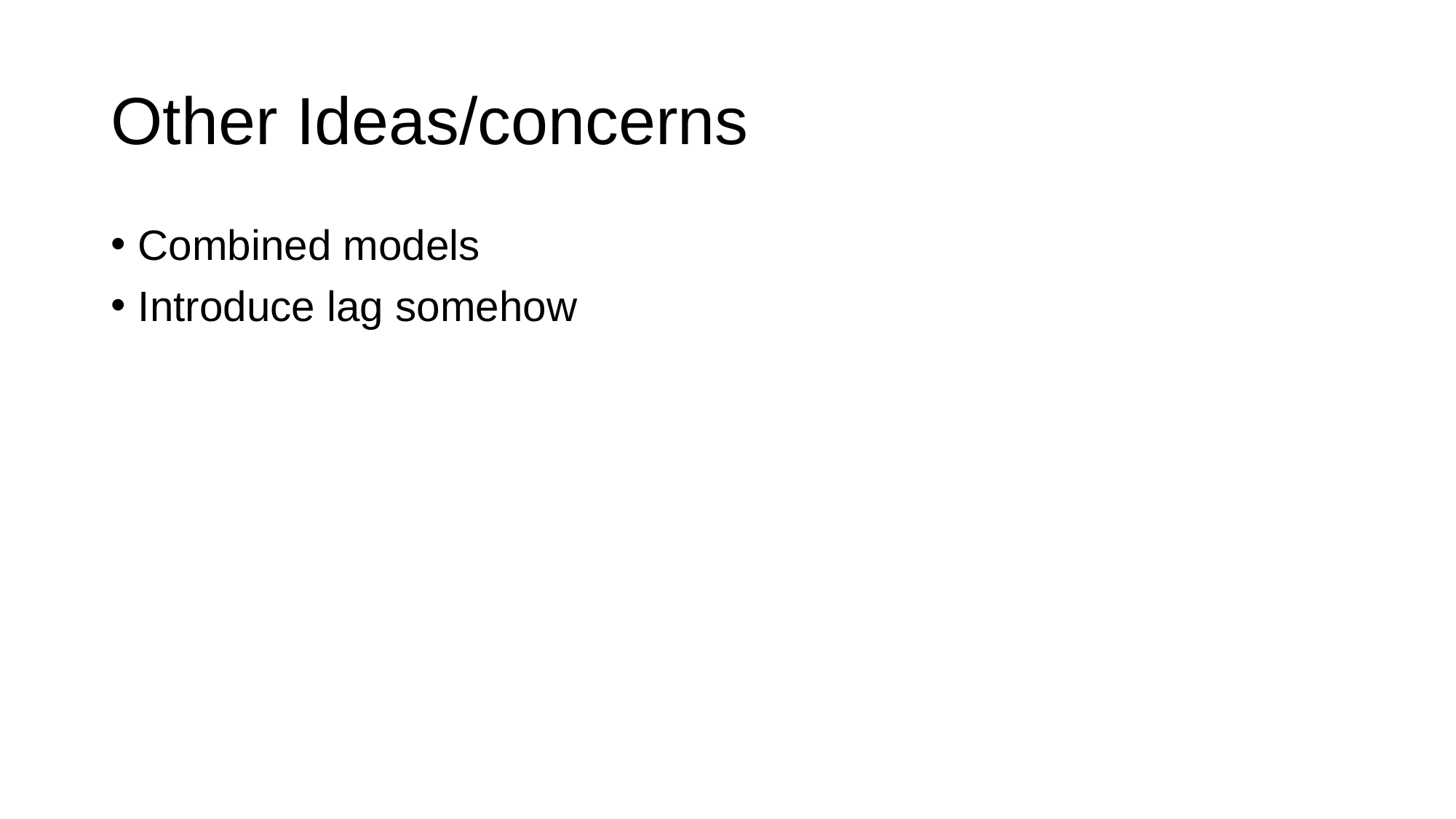

# Other Ideas/concerns
Combined models
Introduce lag somehow